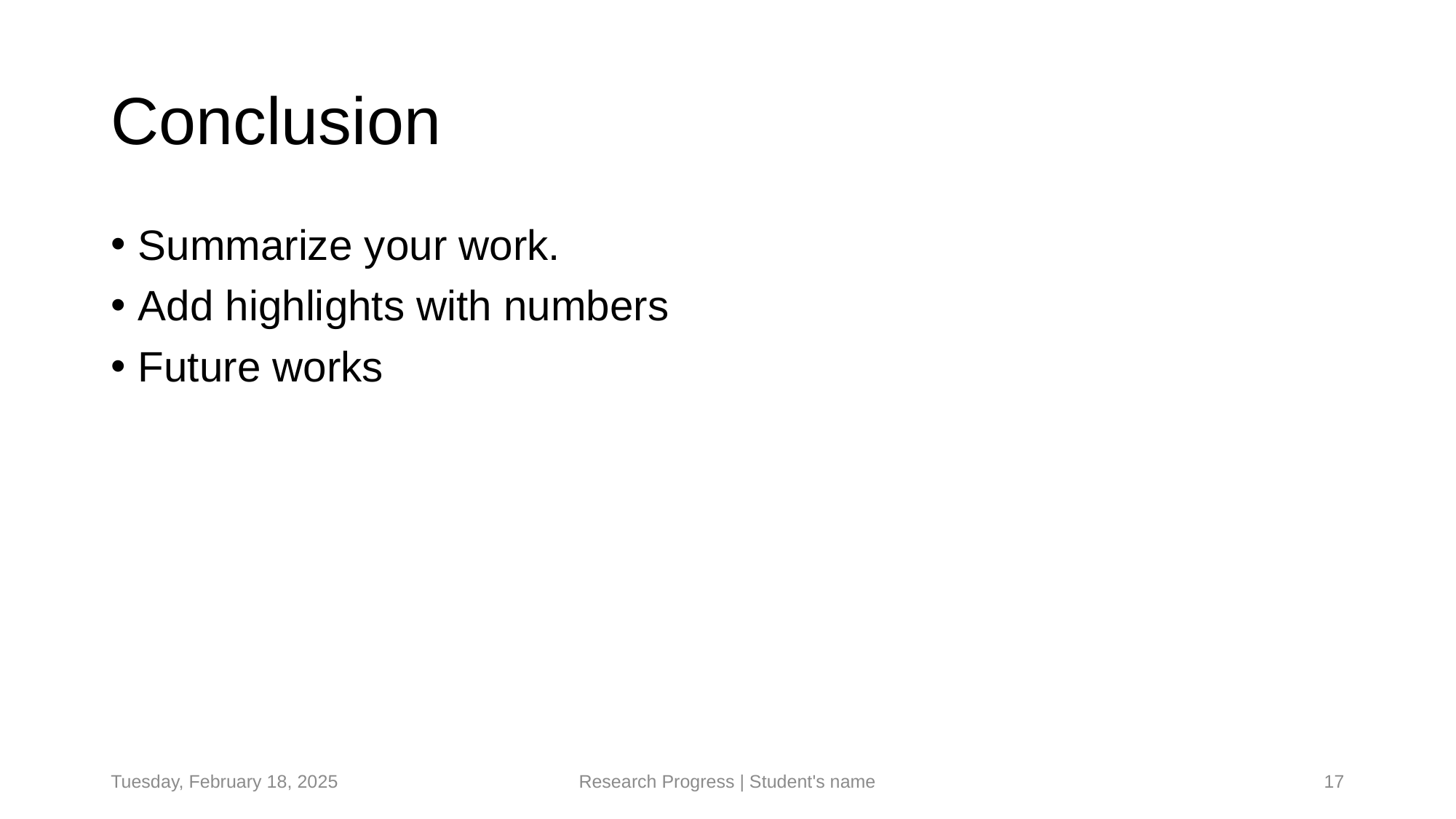

# Conclusion
Summarize your work.
Add highlights with numbers
Future works
Tuesday, February 18, 2025
Research Progress | Student's name
17